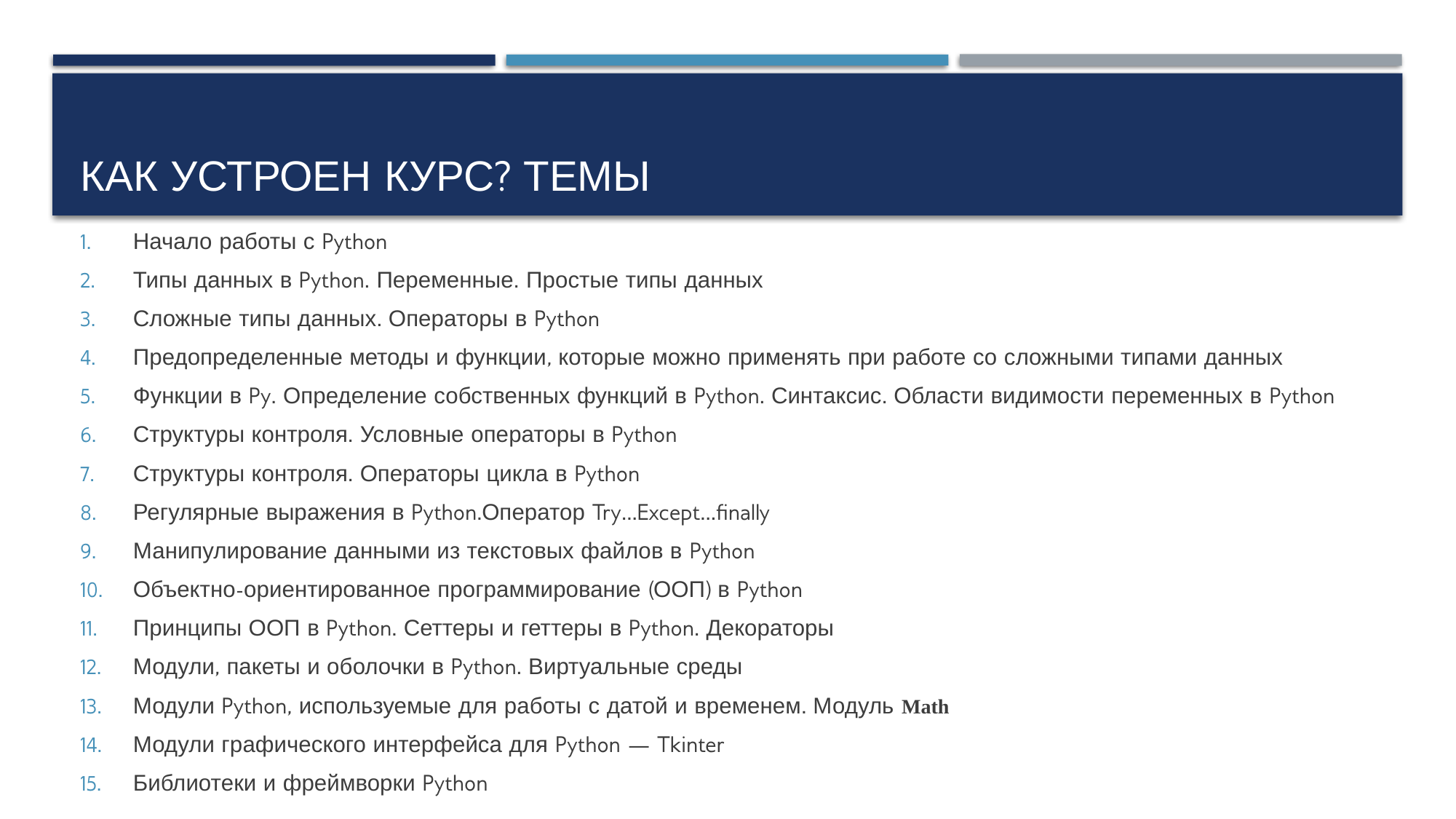

# Как устроен курс? Темы
Начало работы с Python
Типы данных в Python. Переменные. Простые типы данных
Сложные типы данных. Операторы в Python
Предопределенные методы и функции, которые можно применять при работе со сложными типами данных
Функции в Py. Определение собственных функций в Python. Синтаксис. Области видимости переменных в Python
Структуры контроля. Условные операторы в Python
Структуры контроля. Операторы цикла в Python
Регулярные выражения в Python.Оператор Try…Except…finally
Манипулирование данными из текстовых файлов в Python
Объектно-ориентированное программирование (ООП) в Python
Принципы ООП в Python. Сеттеры и геттеры в Python. Декораторы
Модули, пакеты и оболочки в Python. Виртуальные среды
Модули Python, используемые для работы с датой и временем. Модуль Math
Модули графического интерфейса для Python — Tkinter
Библиотеки и фреймворки Python